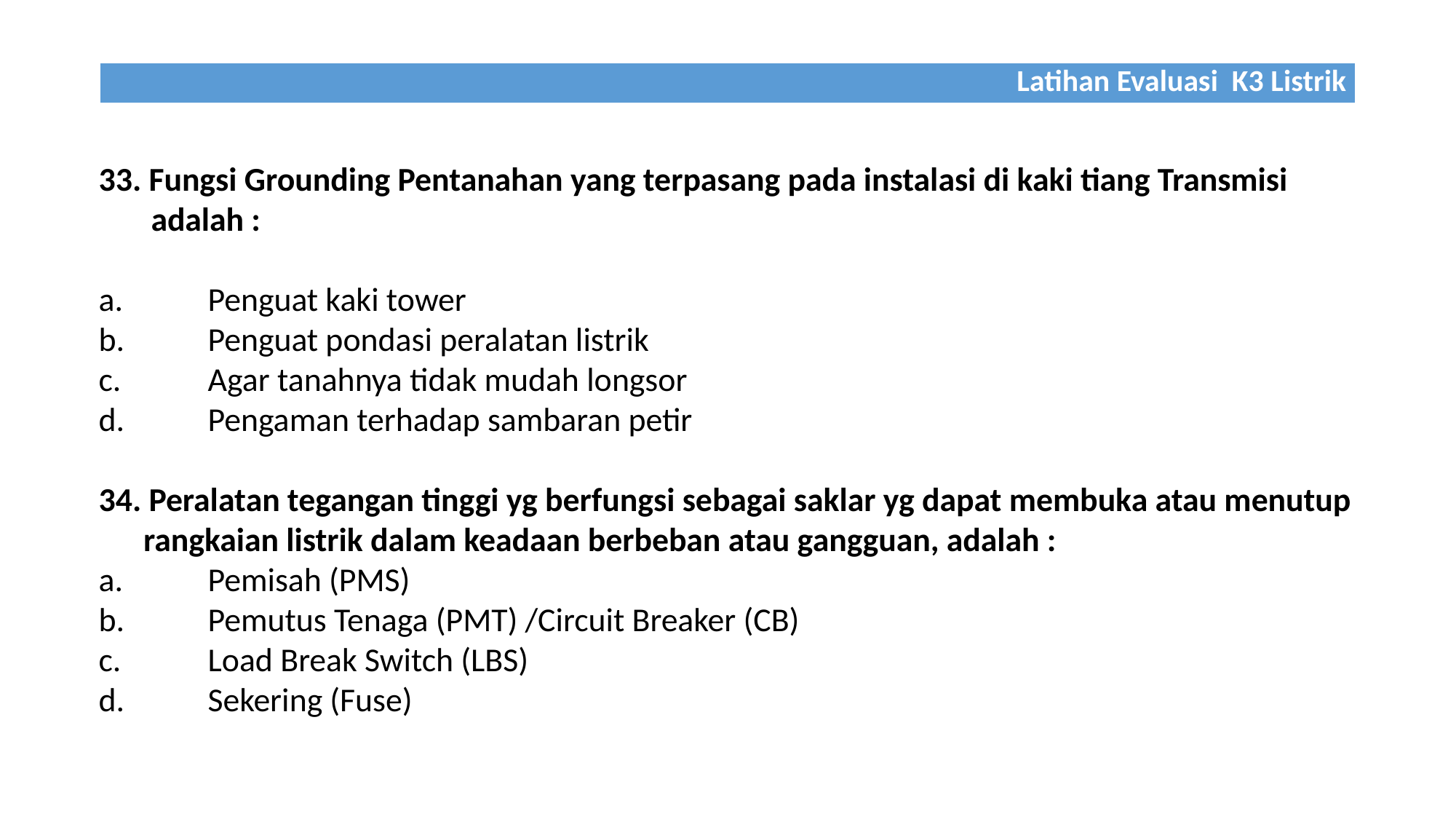

| Latihan Evaluasi K3 Listrik |
| --- |
33. Fungsi Grounding Pentanahan yang terpasang pada instalasi di kaki tiang Transmisi
       adalah :

a.	Penguat kaki tower
b.	Penguat pondasi peralatan listrik
c.	Agar tanahnya tidak mudah longsor
d.	Pengaman terhadap sambaran petir

34. Peralatan tegangan tinggi yg berfungsi sebagai saklar yg dapat membuka atau menutup
      rangkaian listrik dalam keadaan berbeban atau gangguan, adalah :
a.	Pemisah (PMS)
b.	Pemutus Tenaga (PMT) /Circuit Breaker (CB)
c.	Load Break Switch (LBS)
d.	Sekering (Fuse)